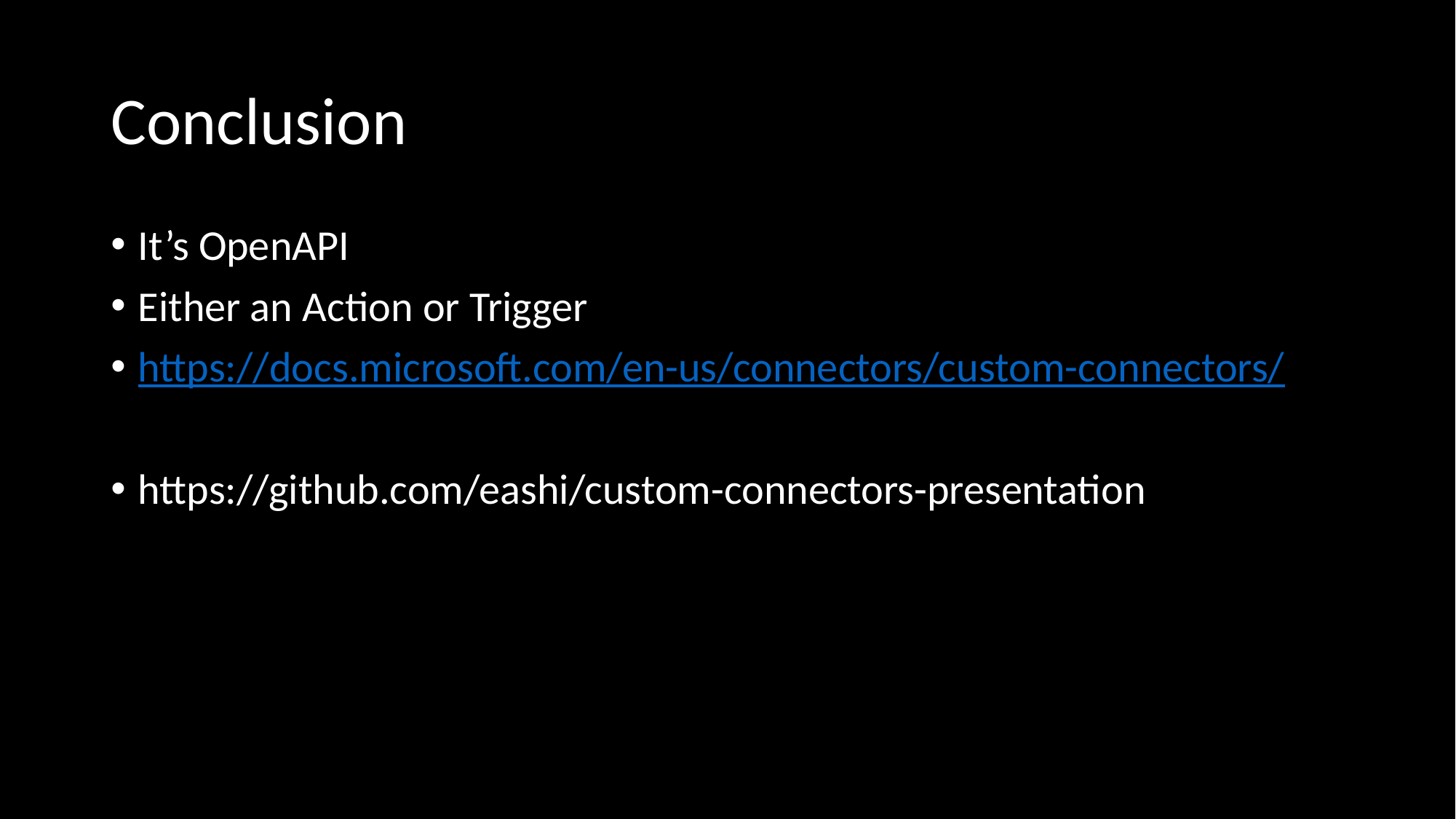

# Conclusion
It’s OpenAPI
Either an Action or Trigger
https://docs.microsoft.com/en-us/connectors/custom-connectors/

https://github.com/eashi/custom-connectors-presentation